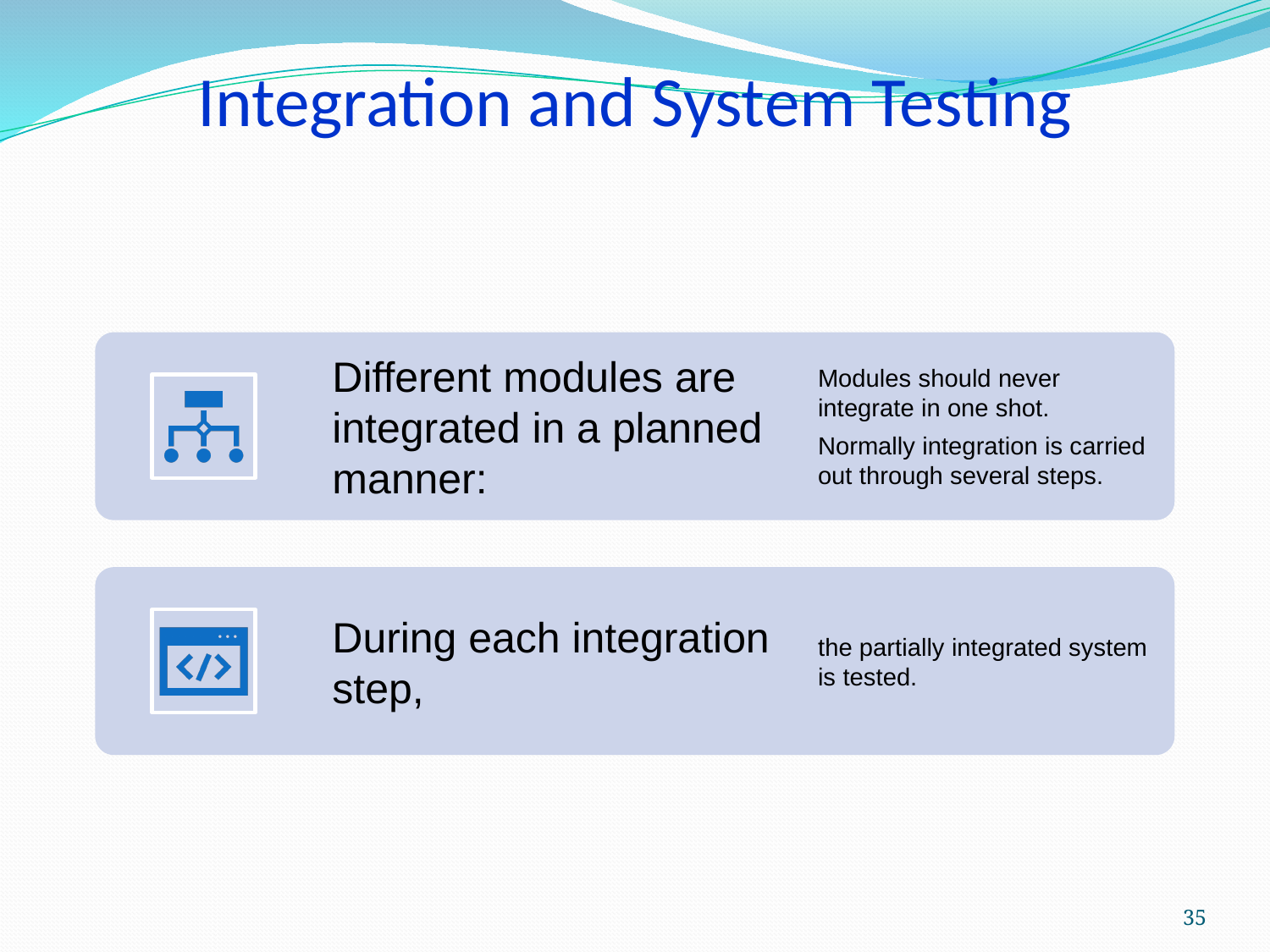

# Integration and System Testing
Different modules are integrated in a planned manner:
Modules should never integrate in one shot.
Normally integration is carried out through several steps.
During each integration step,
the partially integrated system is tested.
35